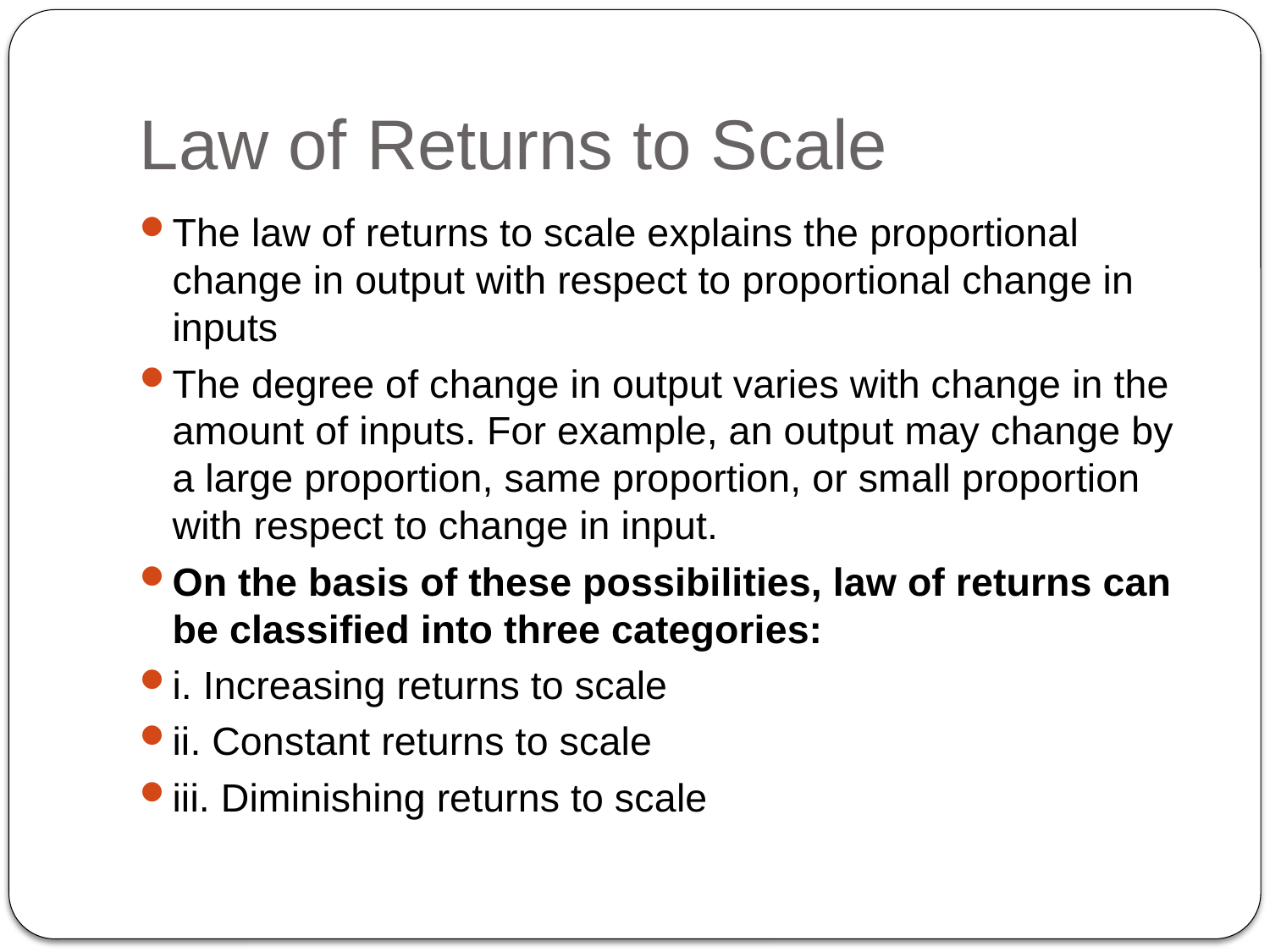

# Law of Returns to Scale
The law of returns to scale explains the proportional change in output with respect to proportional change in inputs
The degree of change in output varies with change in the amount of inputs. For example, an output may change by a large proportion, same proportion, or small proportion with respect to change in input.
On the basis of these possibilities, law of returns can be classified into three categories:
i. Increasing returns to scale
ii. Constant returns to scale
iii. Diminishing returns to scale